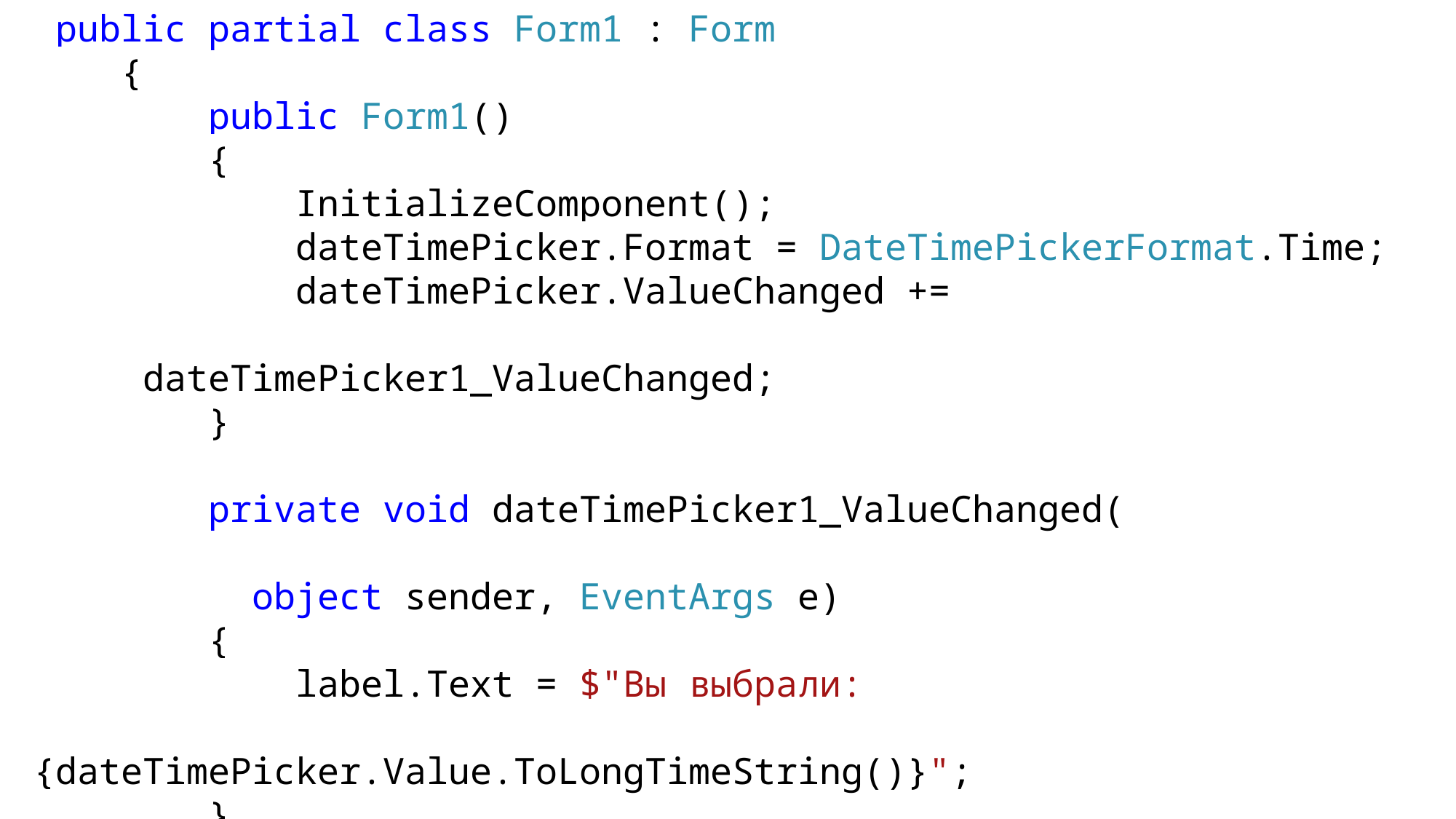

public partial class Form1 : Form
    {
        public Form1()
        {
            InitializeComponent();
            dateTimePicker.Format = DateTimePickerFormat.Time;
            dateTimePicker.ValueChanged +=
													dateTimePicker1_ValueChanged;
        }

        private void dateTimePicker1_ValueChanged(
														object sender, EventArgs e)
        {
            label.Text = $"Вы выбрали:
								 {dateTimePicker.Value.ToLongTimeString()}";
        }
    }